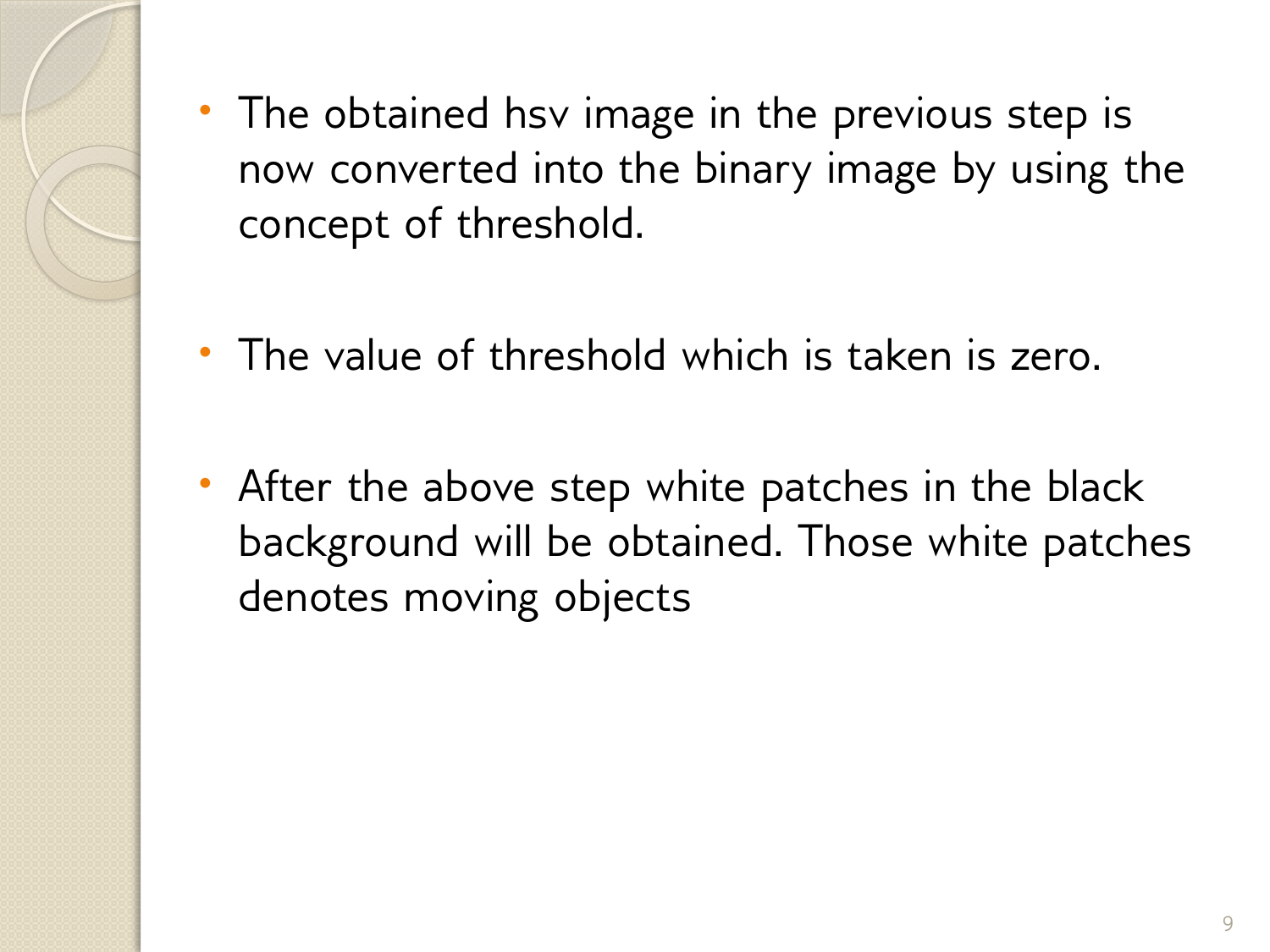

The obtained hsv image in the previous step is now converted into the binary image by using the concept of threshold.

The value of threshold which is taken is zero.

After the above step white patches in the black background will be obtained. Those white patches denotes moving objects
9